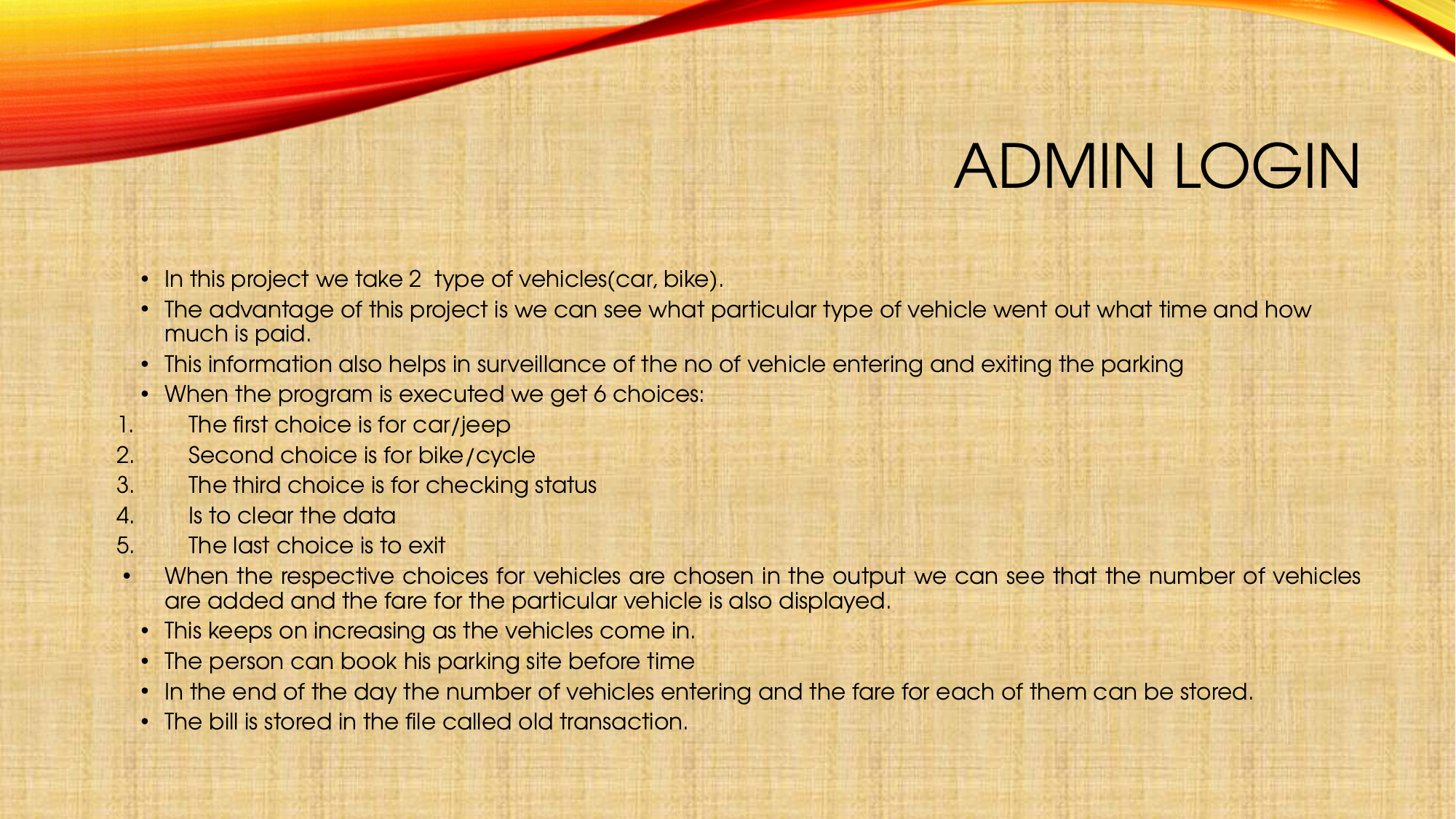

# Admin LOGIN
In this project we take 2  type of vehicles(car, bike).
The advantage of this project is we can see what particular type of vehicle went out what time and how much is paid.
This information also helps in surveillance of the no of vehicle entering and exiting the parking
When the program is executed we get 6 choices:
The first choice is for car/jeep
Second choice is for bike/cycle
The third choice is for checking status
Is to clear the data
The last choice is to exit
When the respective choices for vehicles are chosen in the output we can see that the number of vehicles are added and the fare for the particular vehicle is also displayed.
This keeps on increasing as the vehicles come in.
The person can book his parking site before time
In the end of the day the number of vehicles entering and the fare for each of them can be stored.
The bill is stored in the file called old transaction.